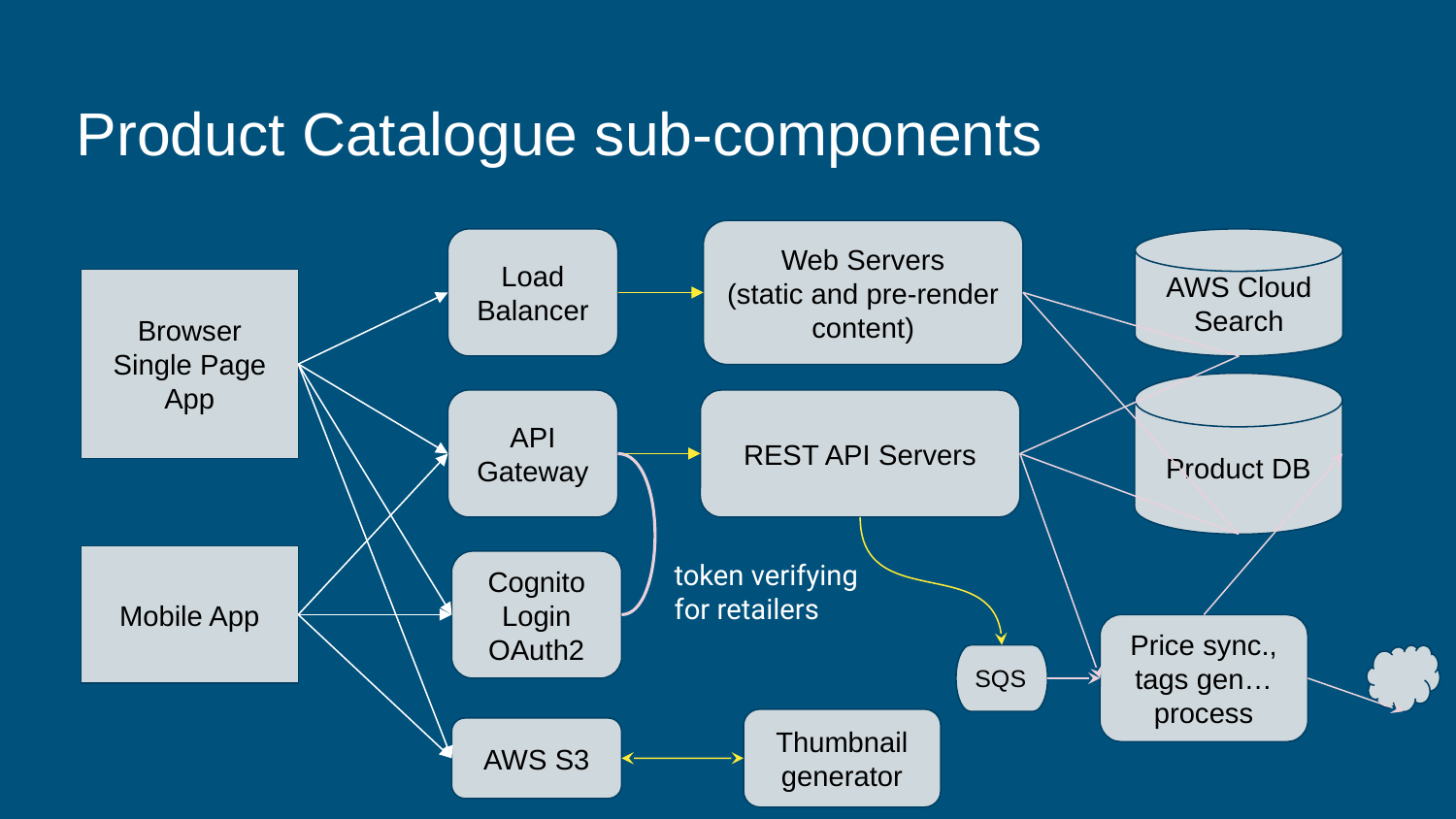

# Product Catalogue sub-components
Web Servers
(static and pre-render content)
AWS Cloud Search
Load Balancer
Browser
Single Page App
Product DB
API Gateway
REST API Servers
token verifying for retailers
Mobile App
Cognito Login OAuth2
Price sync., tags gen… process
SQS

Thumbnail generator
AWS S3